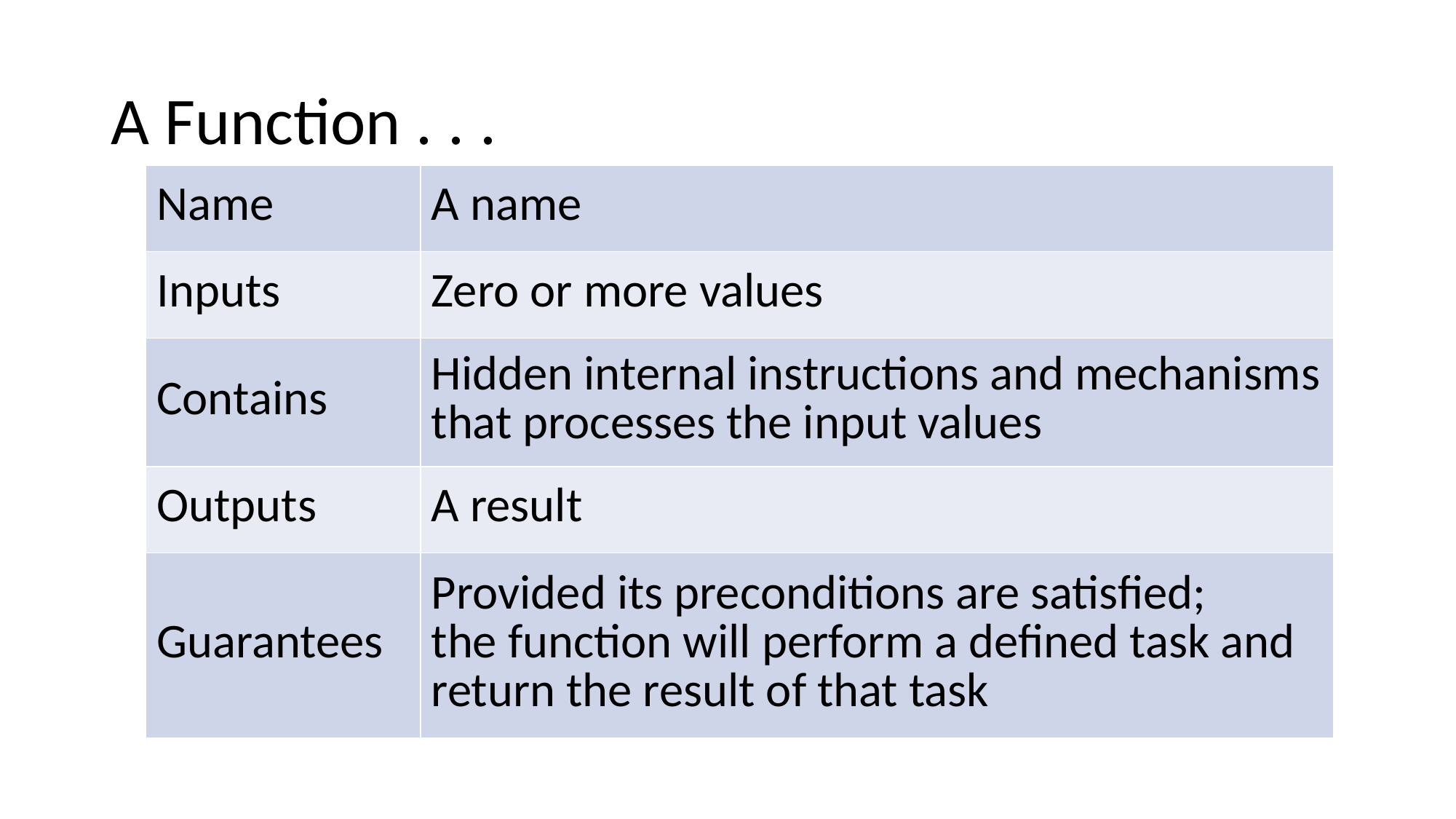

# A Function . . .
| Name | A name |
| --- | --- |
| Inputs | Zero or more values |
| Contains | Hidden internal instructions and mechanisms that processes the input values |
| Outputs | A result |
| Guarantees | Provided its preconditions are satisfied; the function will perform a defined task and return the result of that task |